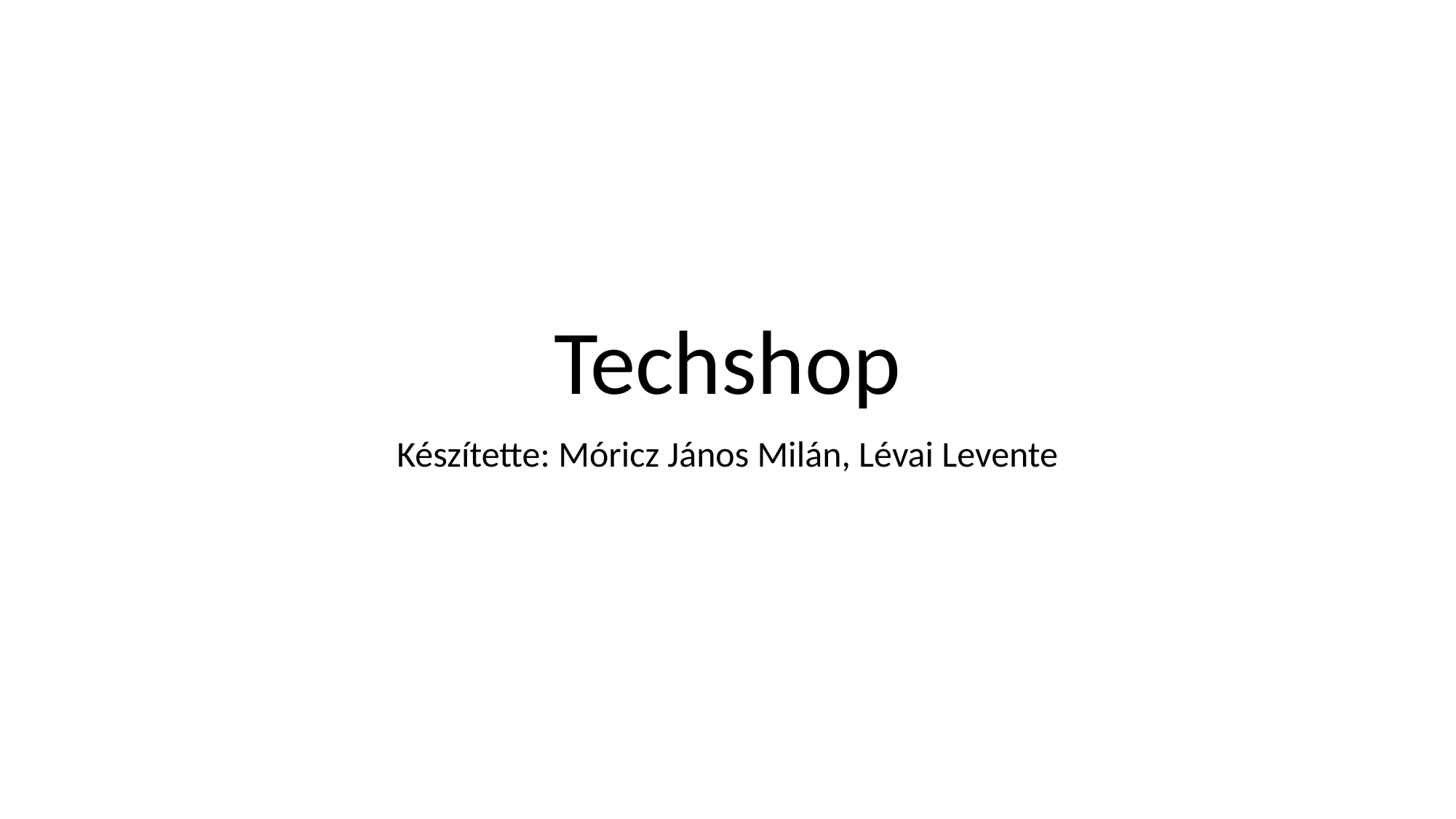

# Techshop
Készítette: Móricz János Milán, Lévai Levente